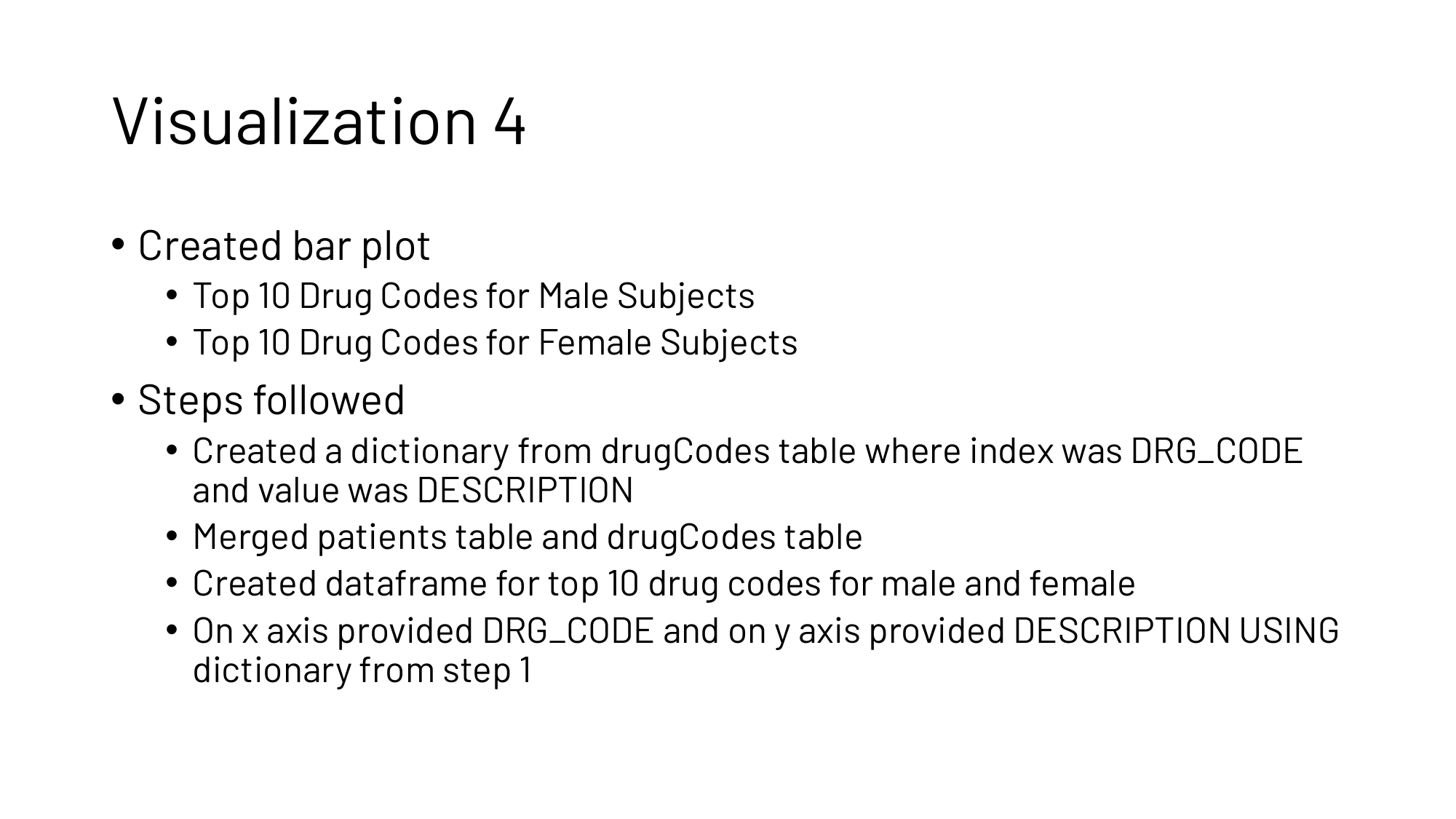

# Visualization 4
Created bar plot
Top 10 Drug Codes for Male Subjects
Top 10 Drug Codes for Female Subjects
Steps followed
Created a dictionary from drugCodes table where index was DRG_CODE and value was DESCRIPTION
Merged patients table and drugCodes table
Created dataframe for top 10 drug codes for male and female
On x axis provided DRG_CODE and on y axis provided DESCRIPTION USING dictionary from step 1